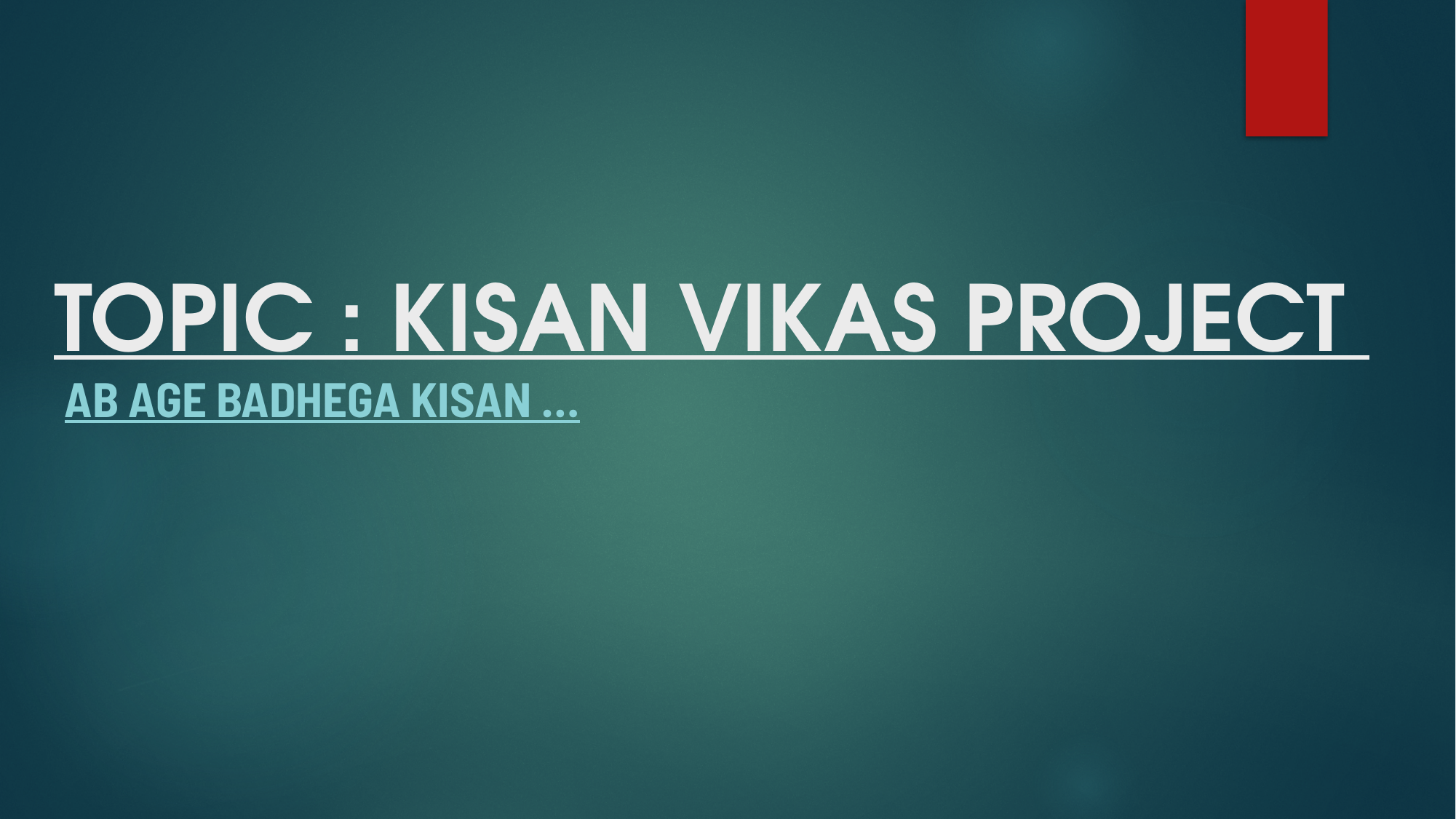

# TOPIC : KISAN VIKAS PROJECT
Ab age Badhega Kisan …